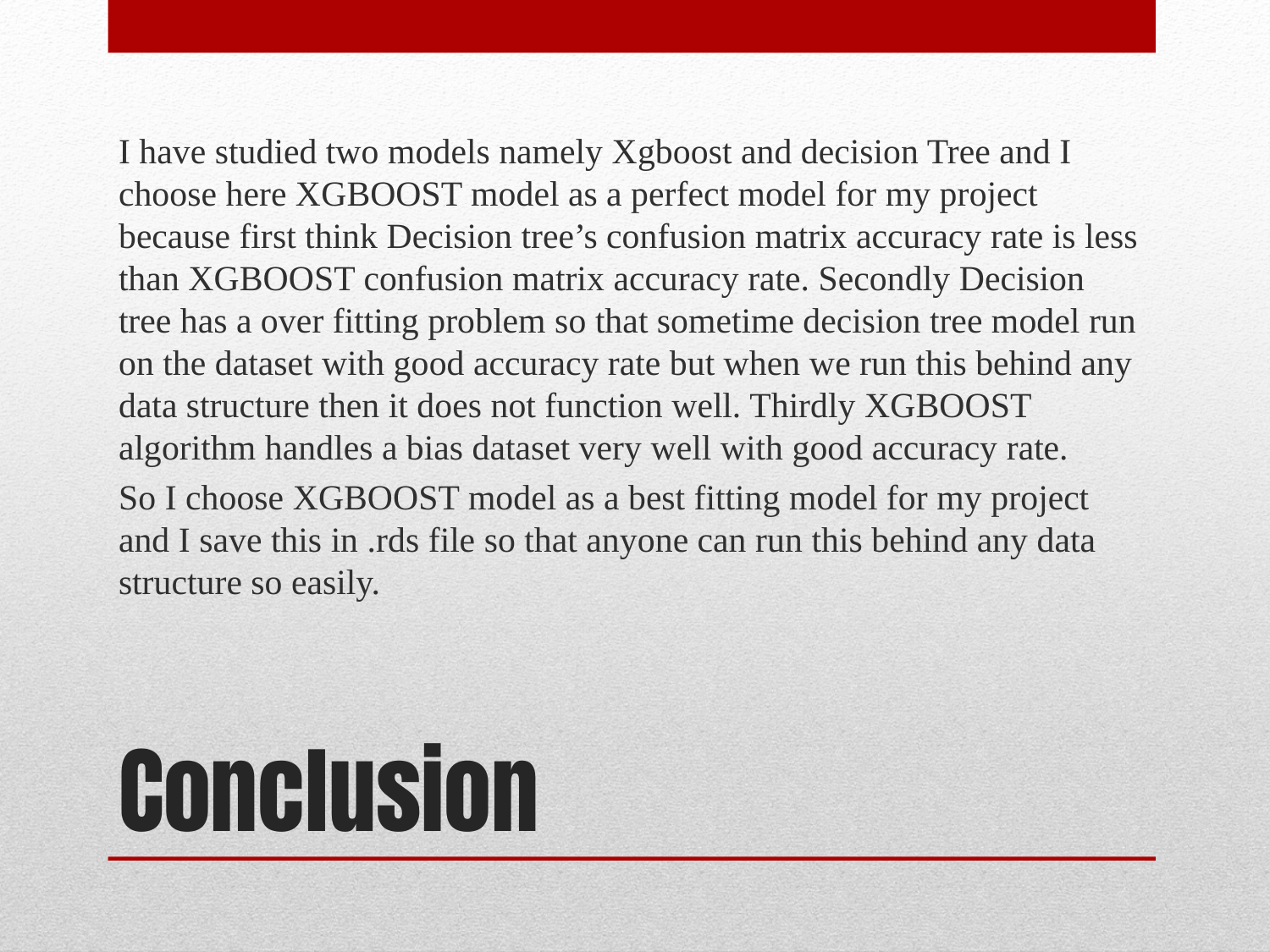

I have studied two models namely Xgboost and decision Tree and I choose here XGBOOST model as a perfect model for my project because first think Decision tree’s confusion matrix accuracy rate is less than XGBOOST confusion matrix accuracy rate. Secondly Decision tree has a over fitting problem so that sometime decision tree model run on the dataset with good accuracy rate but when we run this behind any data structure then it does not function well. Thirdly XGBOOST algorithm handles a bias dataset very well with good accuracy rate.
So I choose XGBOOST model as a best fitting model for my project and I save this in .rds file so that anyone can run this behind any data structure so easily.
# Conclusion